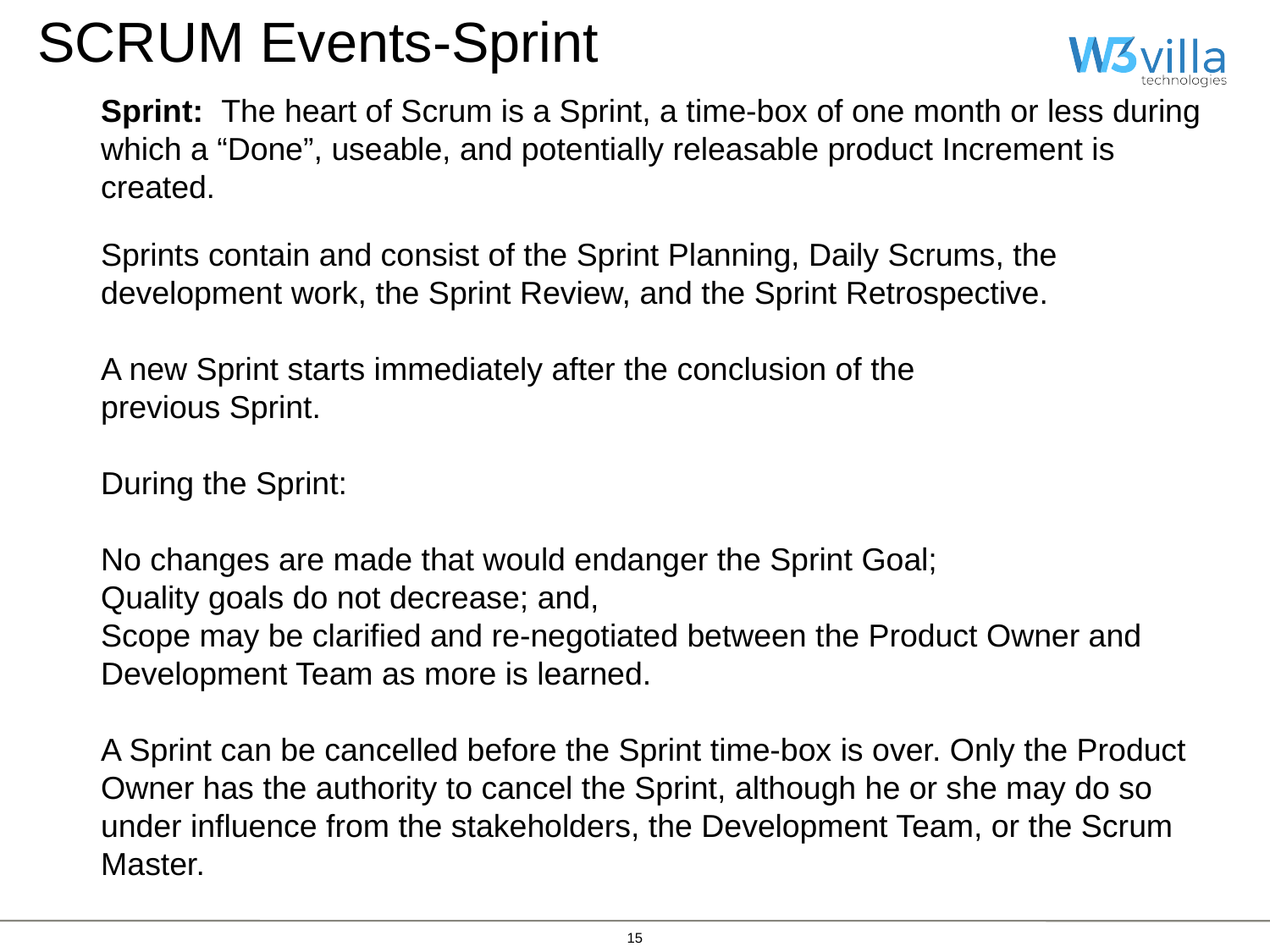

SCRUM Events-Sprint
Sprint:  The heart of Scrum is a Sprint, a time-box of one month or less during which a “Done”, useable, and potentially releasable product Increment is created.

Sprints contain and consist of the Sprint Planning, Daily Scrums, the development work, the Sprint Review, and the Sprint Retrospective.

A new Sprint starts immediately after the conclusion of the
previous Sprint.

During the Sprint:

No changes are made that would endanger the Sprint Goal;
Quality goals do not decrease; and,
Scope may be clarified and re-negotiated between the Product Owner and Development Team as more is learned.

A Sprint can be cancelled before the Sprint time-box is over. Only the Product Owner has the authority to cancel the Sprint, although he or she may do so under influence from the stakeholders, the Development Team, or the Scrum Master.